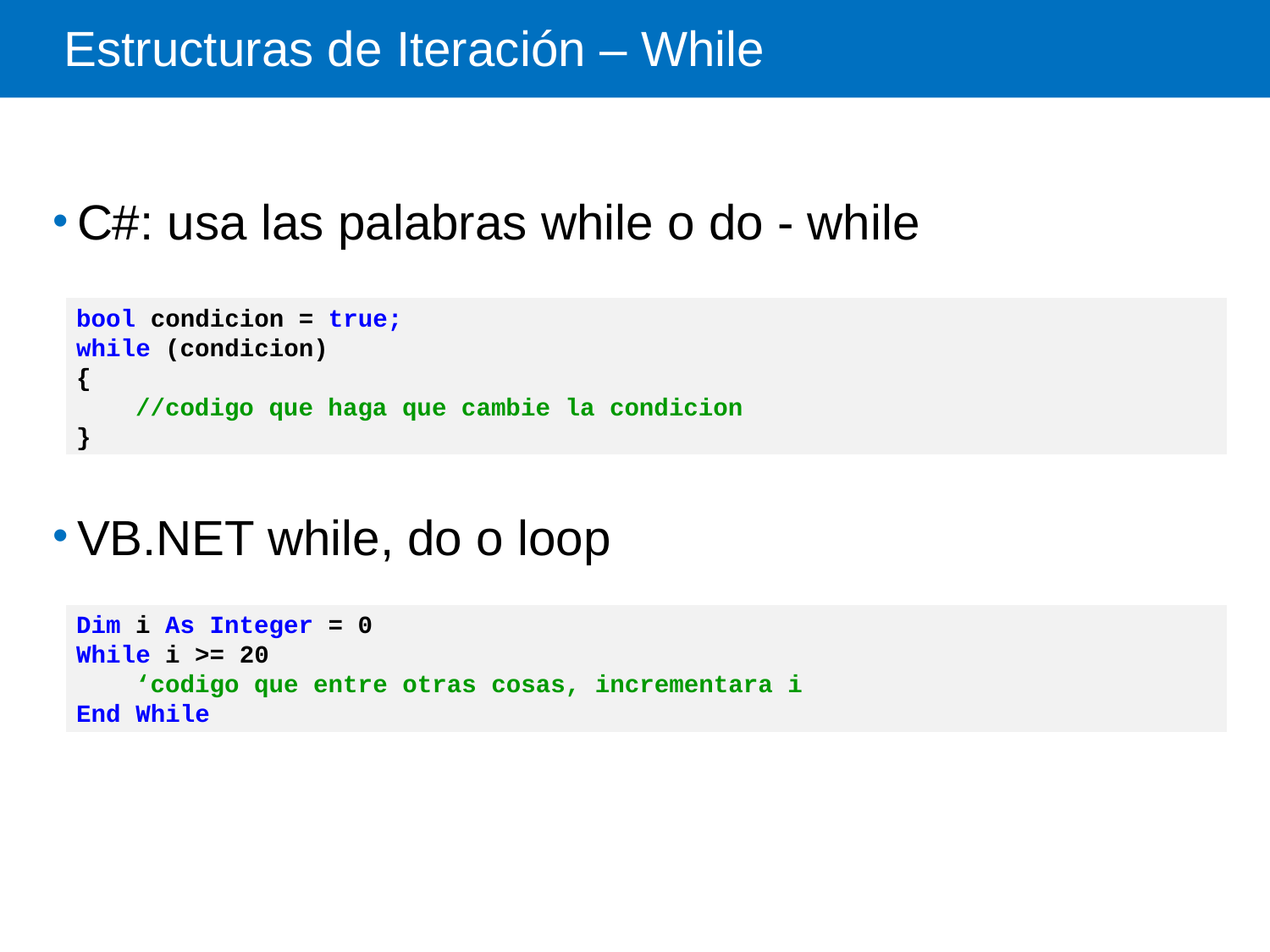

# Estructuras de Iteración – While
C#: usa las palabras while o do - while
bool condicion = true;
while (condicion)
{
    //codigo que haga que cambie la condicion
}
VB.NET while, do o loop
Dim i As Integer = 0
While i >= 20
    ‘codigo que entre otras cosas, incrementara i
End While